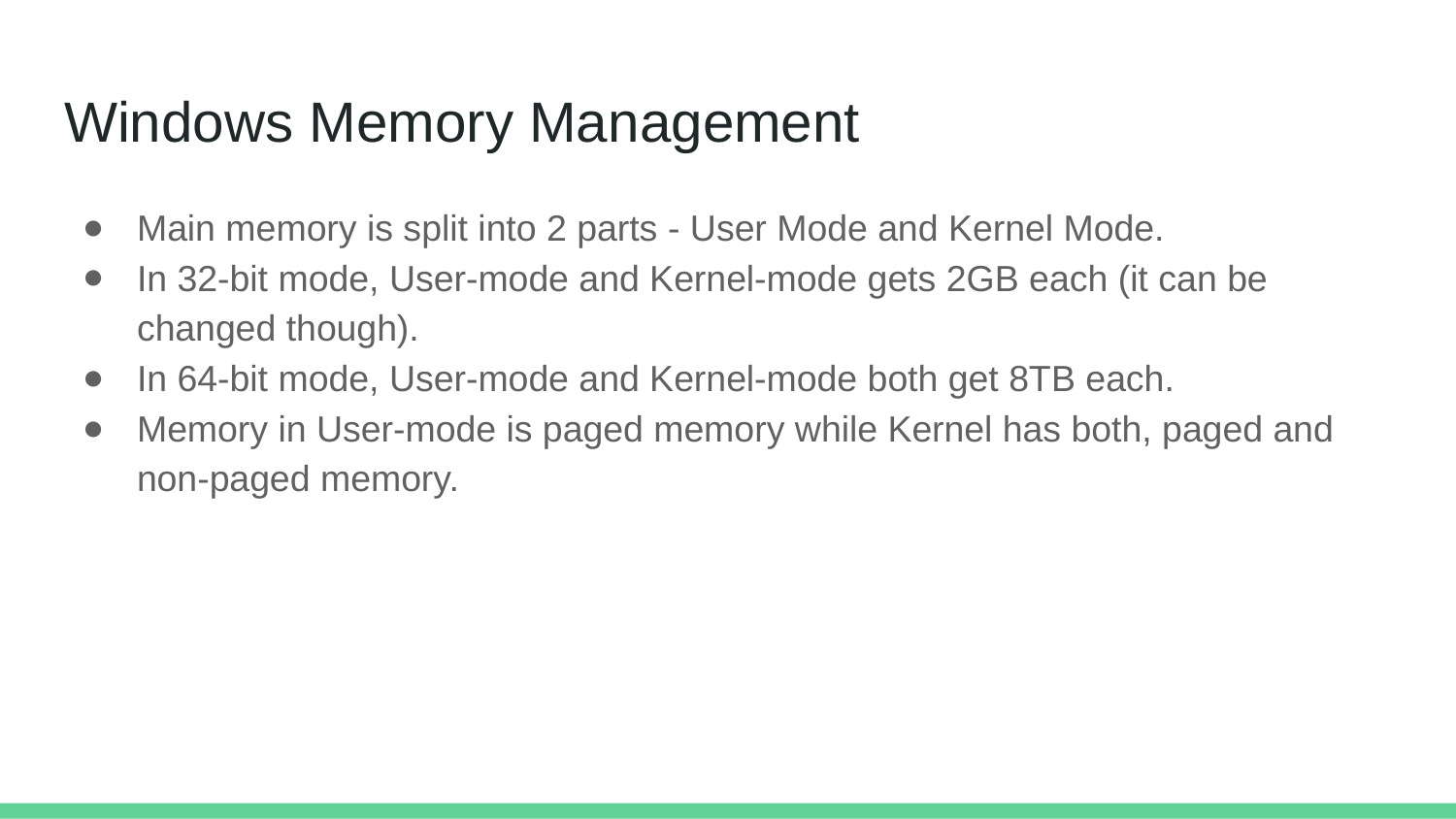

# Windows Memory Management
Main memory is split into 2 parts - User Mode and Kernel Mode.
In 32-bit mode, User-mode and Kernel-mode gets 2GB each (it can be changed though).
In 64-bit mode, User-mode and Kernel-mode both get 8TB each.
Memory in User-mode is paged memory while Kernel has both, paged and non-paged memory.